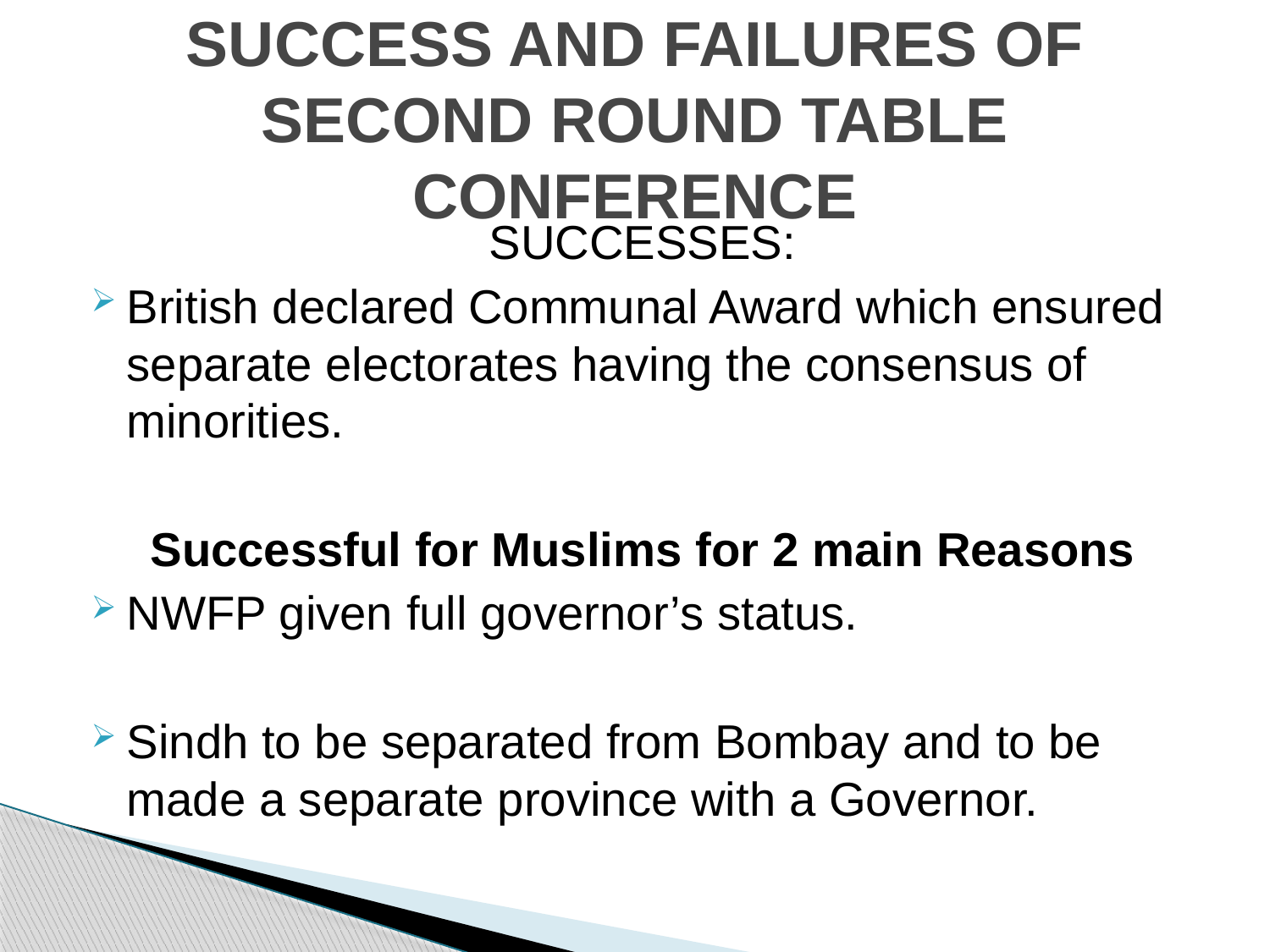

# SUCCESS AND FAILURES OF SECOND ROUND TABLE CONFERENCE
SUCCESSES:
British declared Communal Award which ensured separate electorates having the consensus of minorities.

Successful for Muslims for 2 main Reasons
NWFP given full governor’s status.

Sindh to be separated from Bombay and to be made a separate province with a Governor.